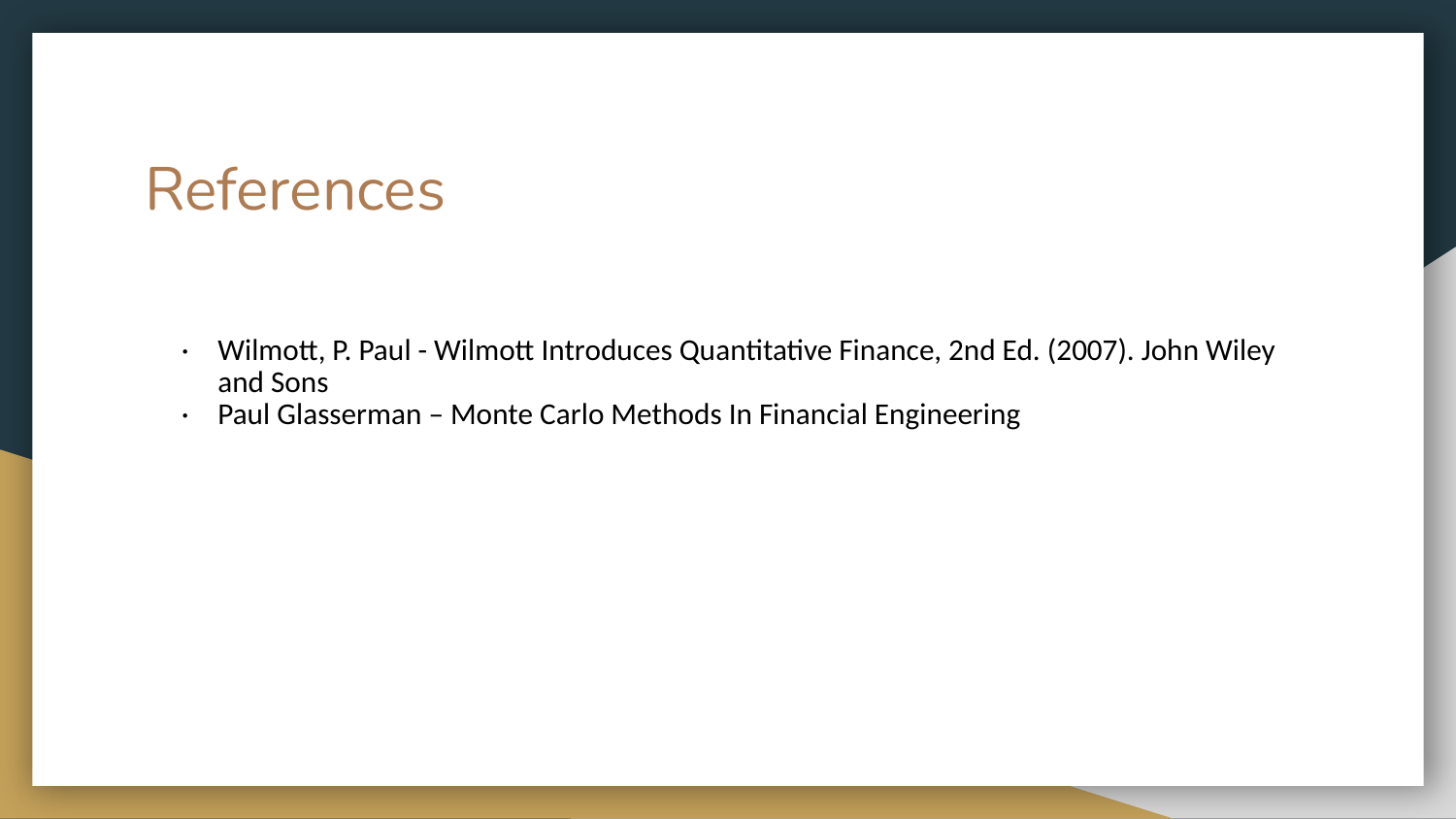

# References
·   	Wilmott, P. Paul - Wilmott Introduces Quantitative Finance, 2nd Ed. (2007). John Wiley and Sons
·   	Paul Glasserman – Monte Carlo Methods In Financial Engineering